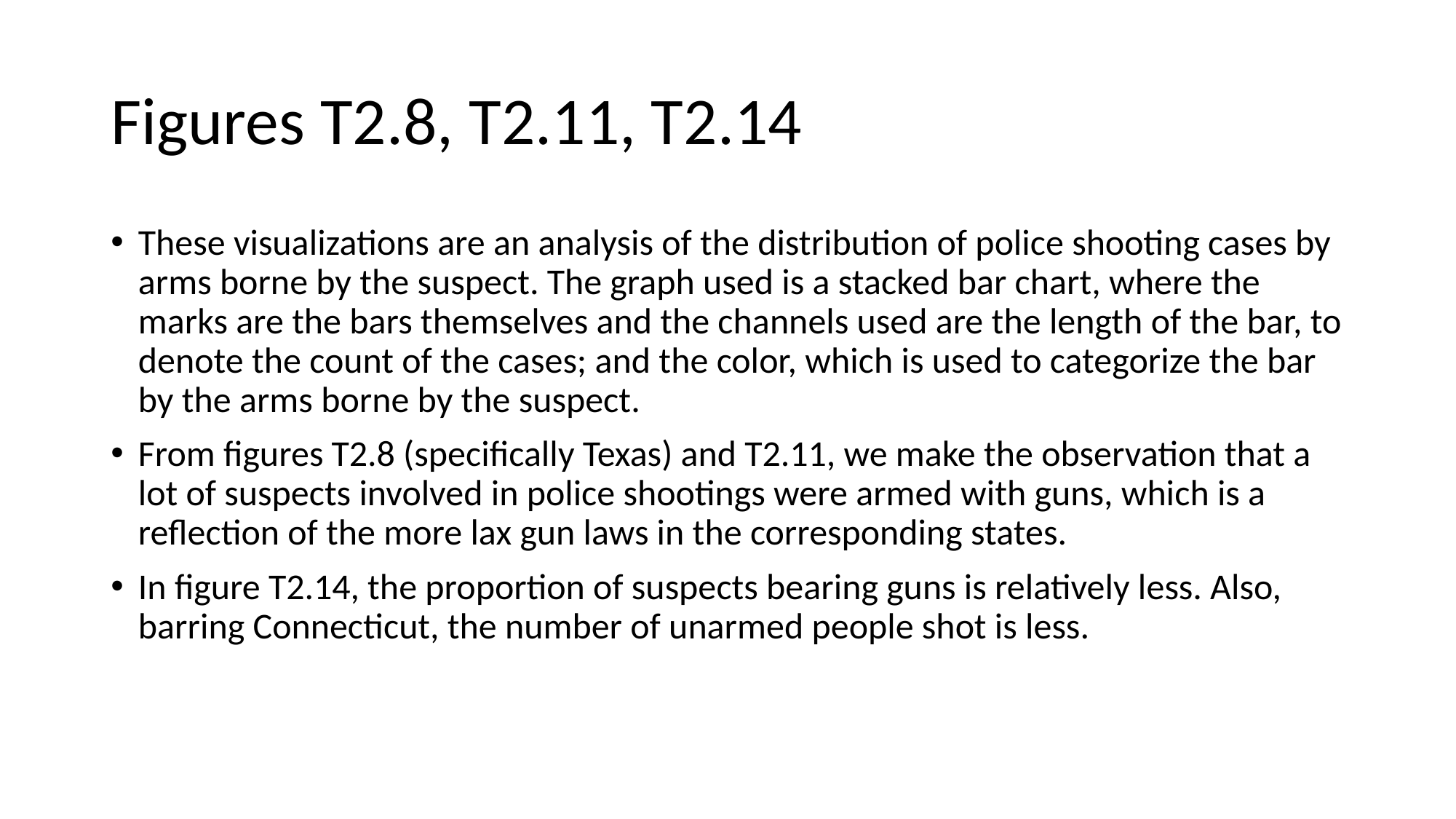

# Figures T2.8, T2.11, T2.14
These visualizations are an analysis of the distribution of police shooting cases by arms borne by the suspect. The graph used is a stacked bar chart, where the marks are the bars themselves and the channels used are the length of the bar, to denote the count of the cases; and the color, which is used to categorize the bar by the arms borne by the suspect.
From figures T2.8 (specifically Texas) and T2.11, we make the observation that a lot of suspects involved in police shootings were armed with guns, which is a reflection of the more lax gun laws in the corresponding states.
In figure T2.14, the proportion of suspects bearing guns is relatively less. Also, barring Connecticut, the number of unarmed people shot is less.